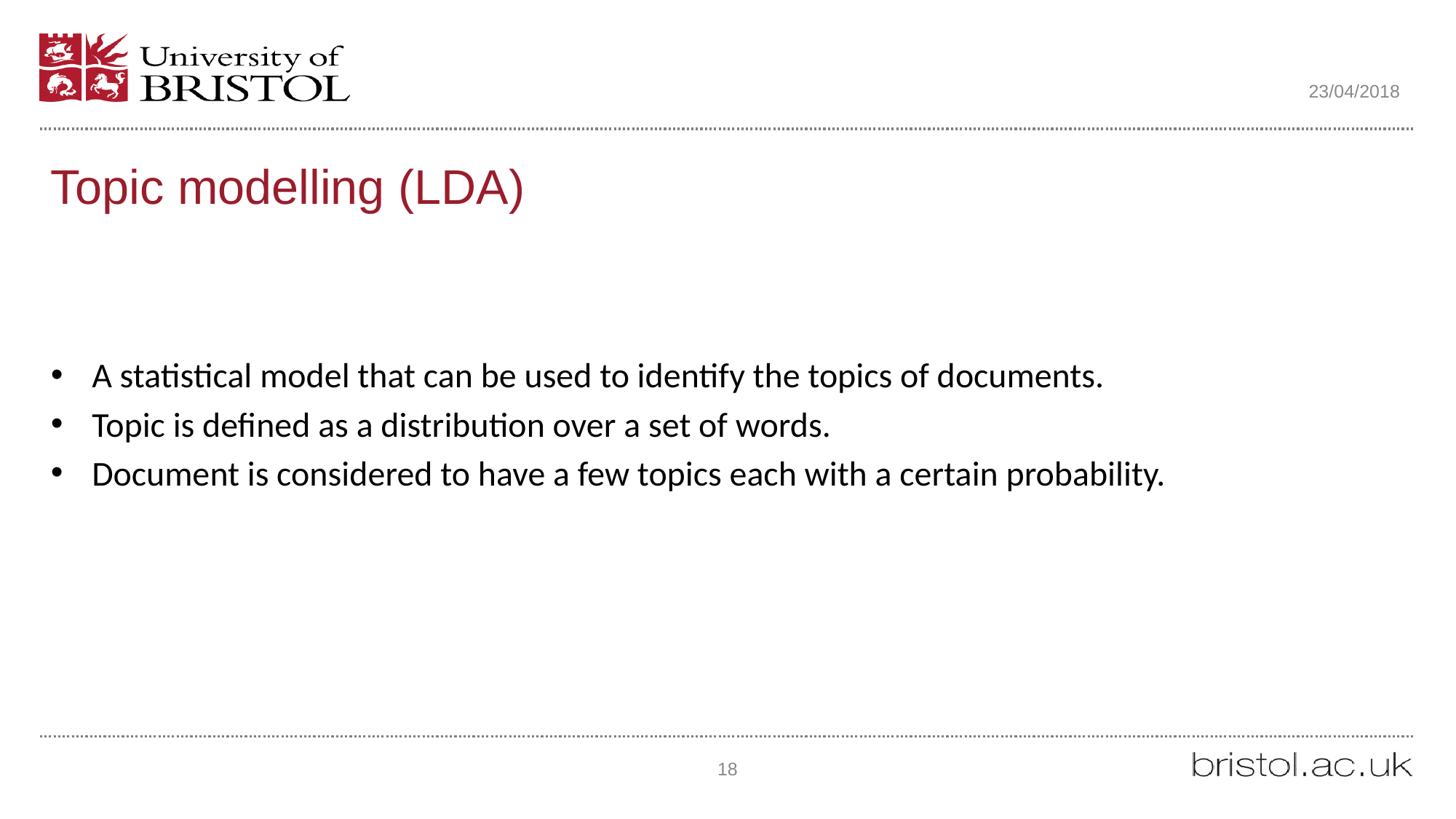

23/04/2018
# Topic modelling (LDA)
A statistical model that can be used to identify the topics of documents.
Topic is defined as a distribution over a set of words.
Document is considered to have a few topics each with a certain probability.

18